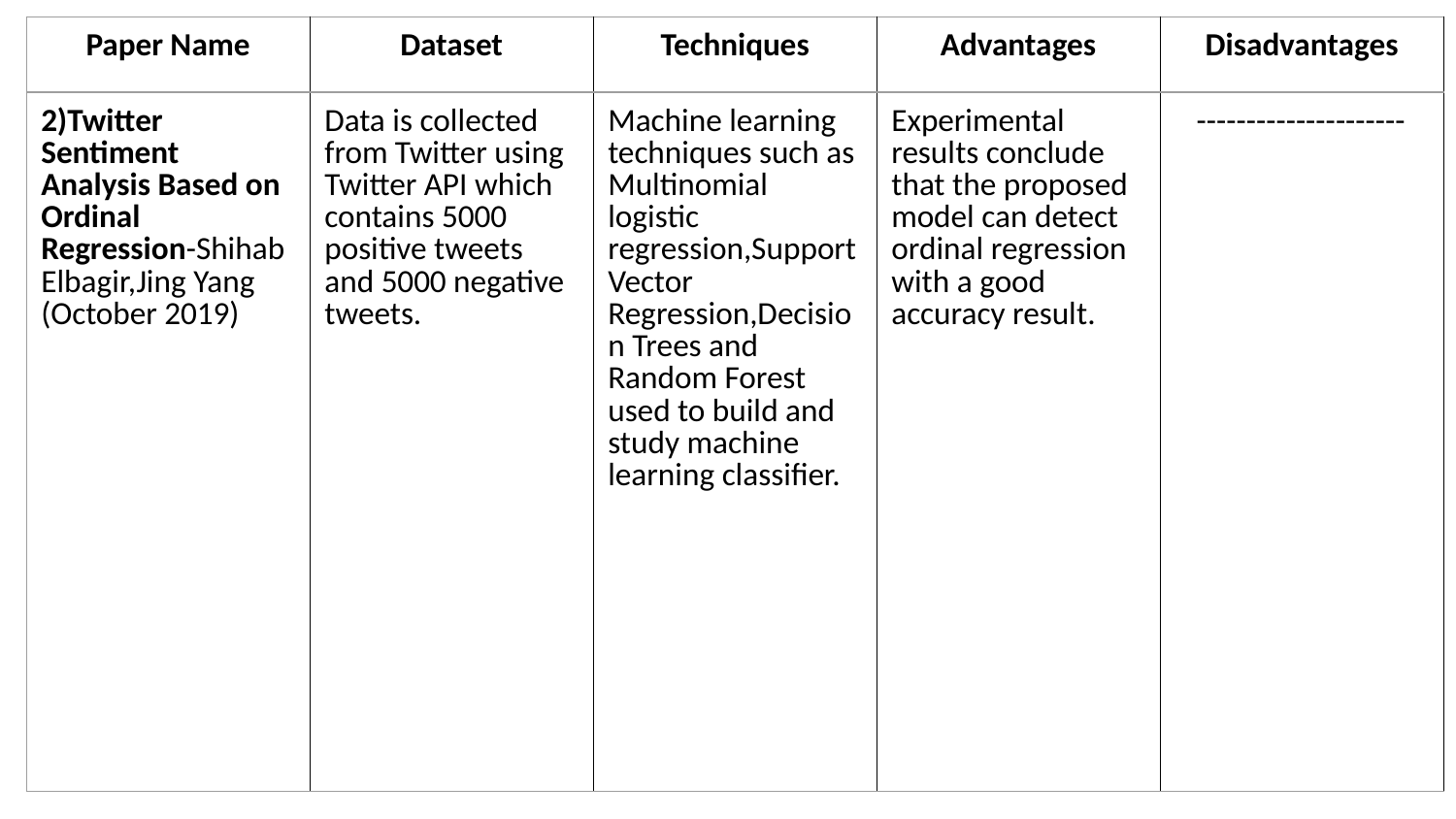

| Paper Name | Dataset | Techniques | Advantages | Disadvantages |
| --- | --- | --- | --- | --- |
| 2)Twitter Sentiment Analysis Based on Ordinal Regression-Shihab Elbagir,Jing Yang (October 2019) | Data is collected from Twitter using Twitter API which contains 5000 positive tweets and 5000 negative tweets. | Machine learning techniques such as Multinomial logistic regression,Support Vector Regression,Decision Trees and Random Forest used to build and study machine learning classifier. | Experimental results conclude that the proposed model can detect ordinal regression with a good accuracy result. | --------------------- |